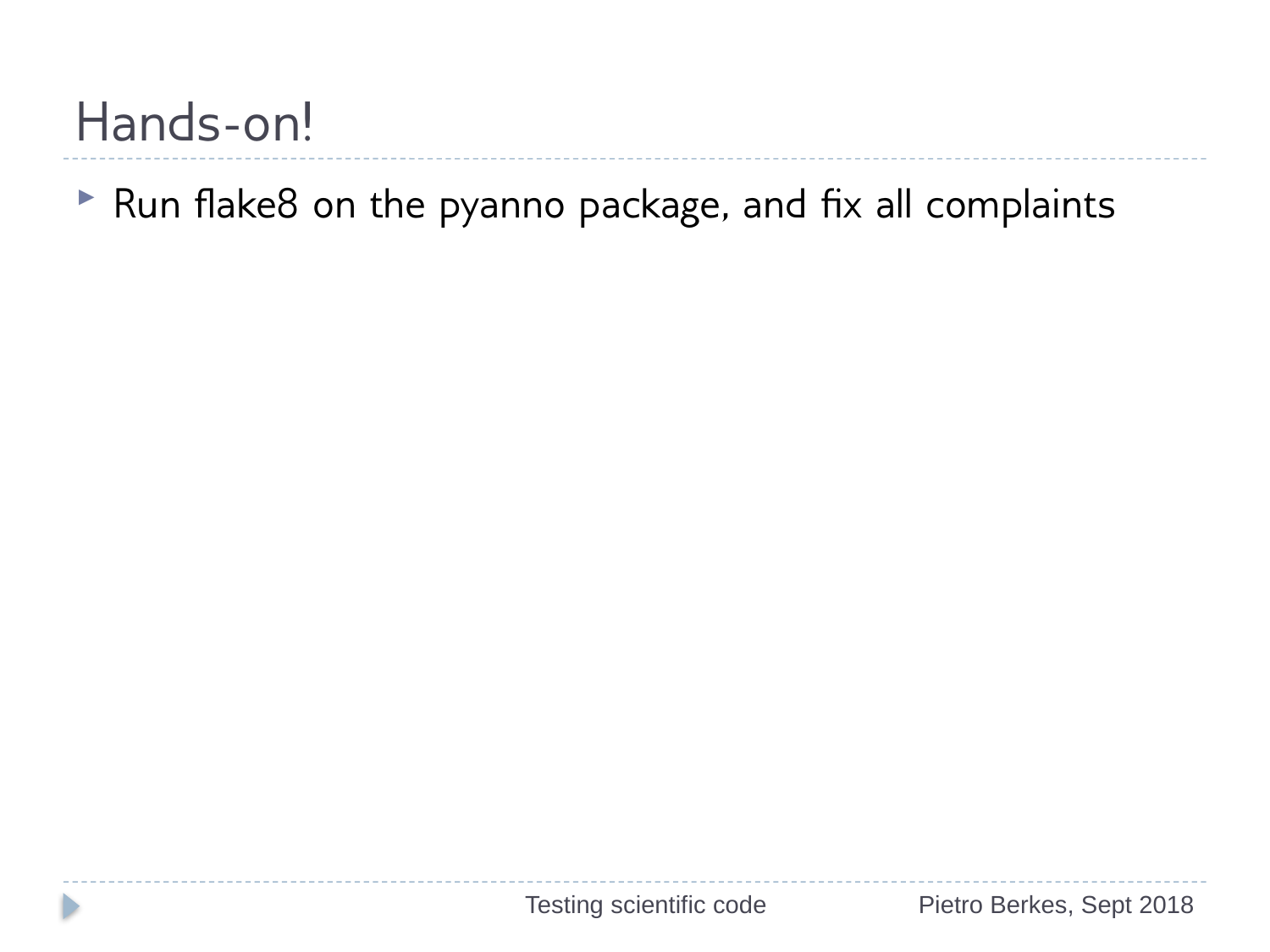

# Hands-on!
Run flake8 on the pyanno package, and fix all complaints
Testing scientific code
Pietro Berkes, Sept 2018